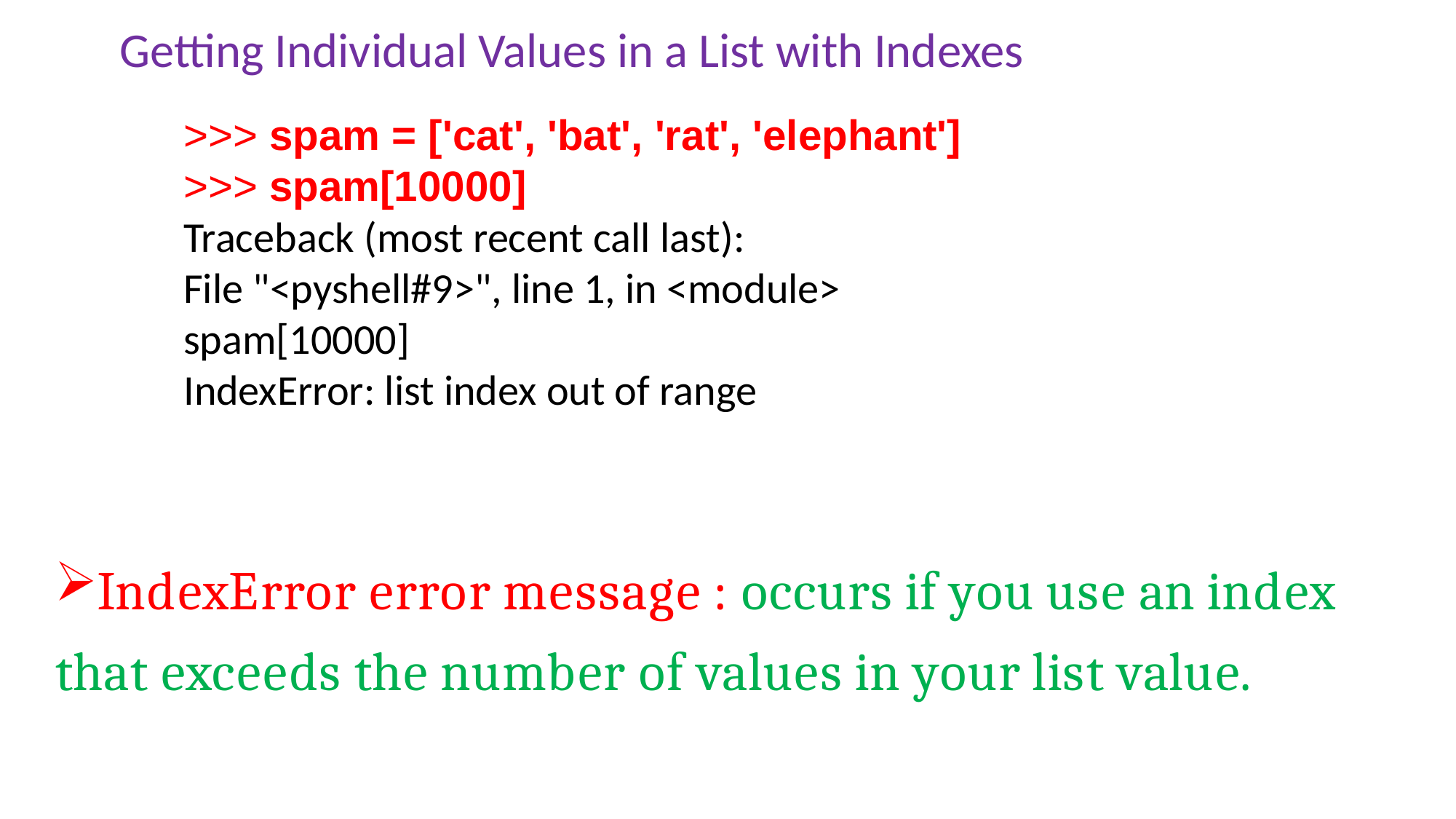

# Getting Individual Values in a List with Indexes
>>> spam = ['cat', 'bat', 'rat', 'elephant']
>>> spam[10000]
Traceback (most recent call last):
File "<pyshell#9>", line 1, in <module>
spam[10000]
IndexError: list index out of range

IndexError error message : occurs if you use an index
that exceeds the number of values in your list value.